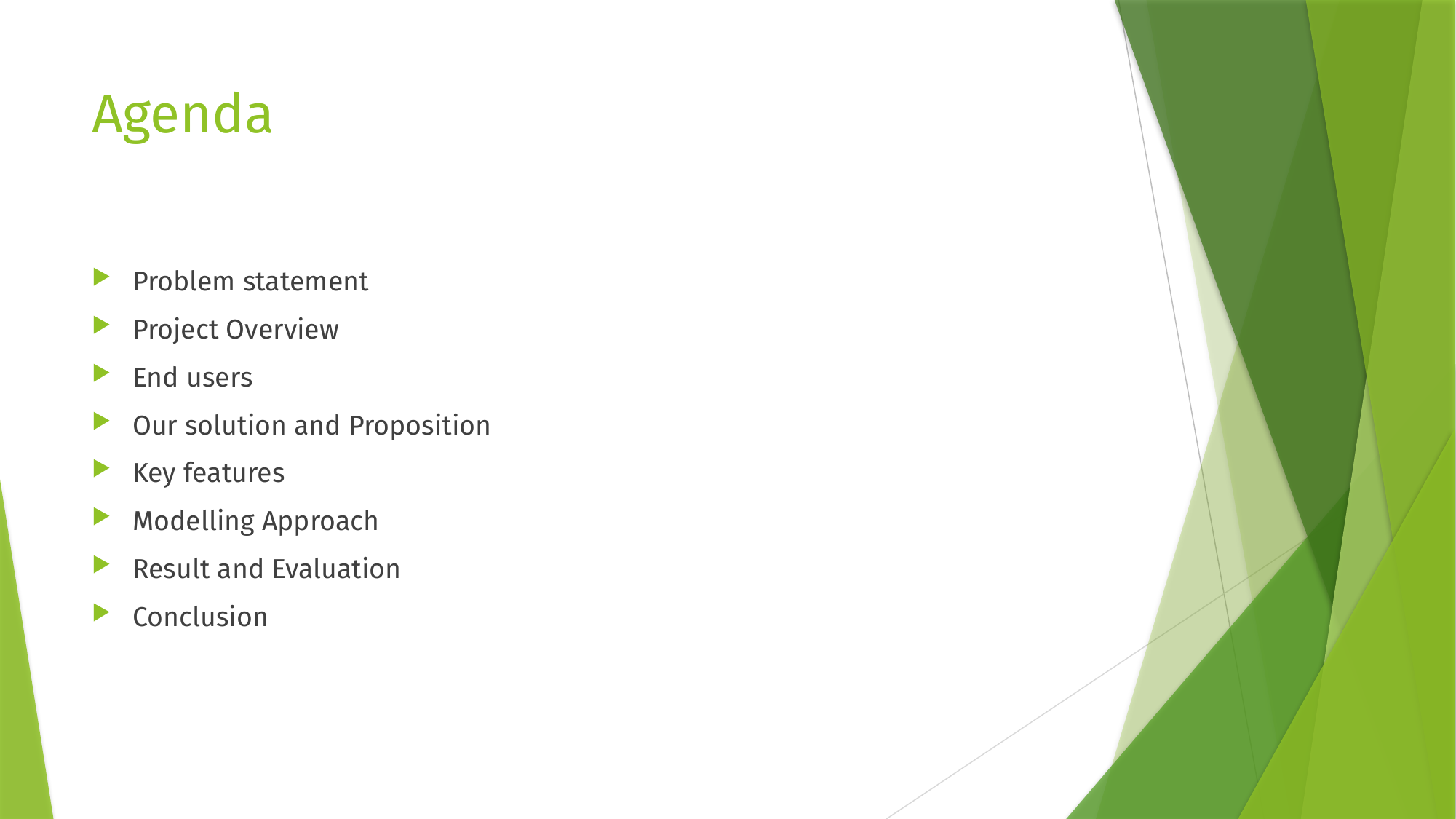

# Agenda
Problem statement
Project Overview
End users
Our solution and Proposition
Key features
Modelling Approach
Result and Evaluation
Conclusion